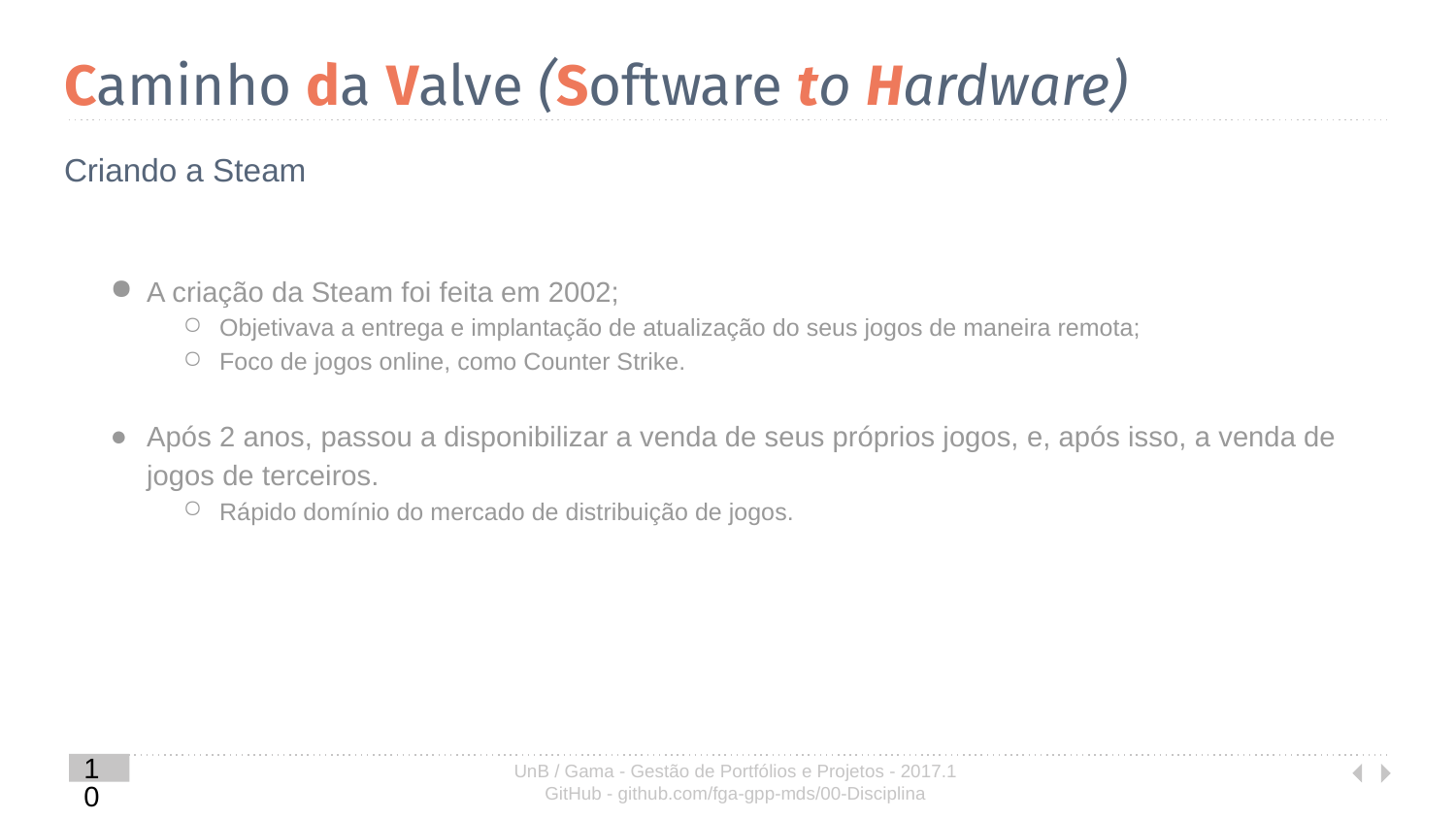

# Caminho da Valve (Software to Hardware)
Criando a Steam
A criação da Steam foi feita em 2002;
Objetivava a entrega e implantação de atualização do seus jogos de maneira remota;
Foco de jogos online, como Counter Strike.

Após 2 anos, passou a disponibilizar a venda de seus próprios jogos, e, após isso, a venda de jogos de terceiros.
Rápido domínio do mercado de distribuição de jogos.

10